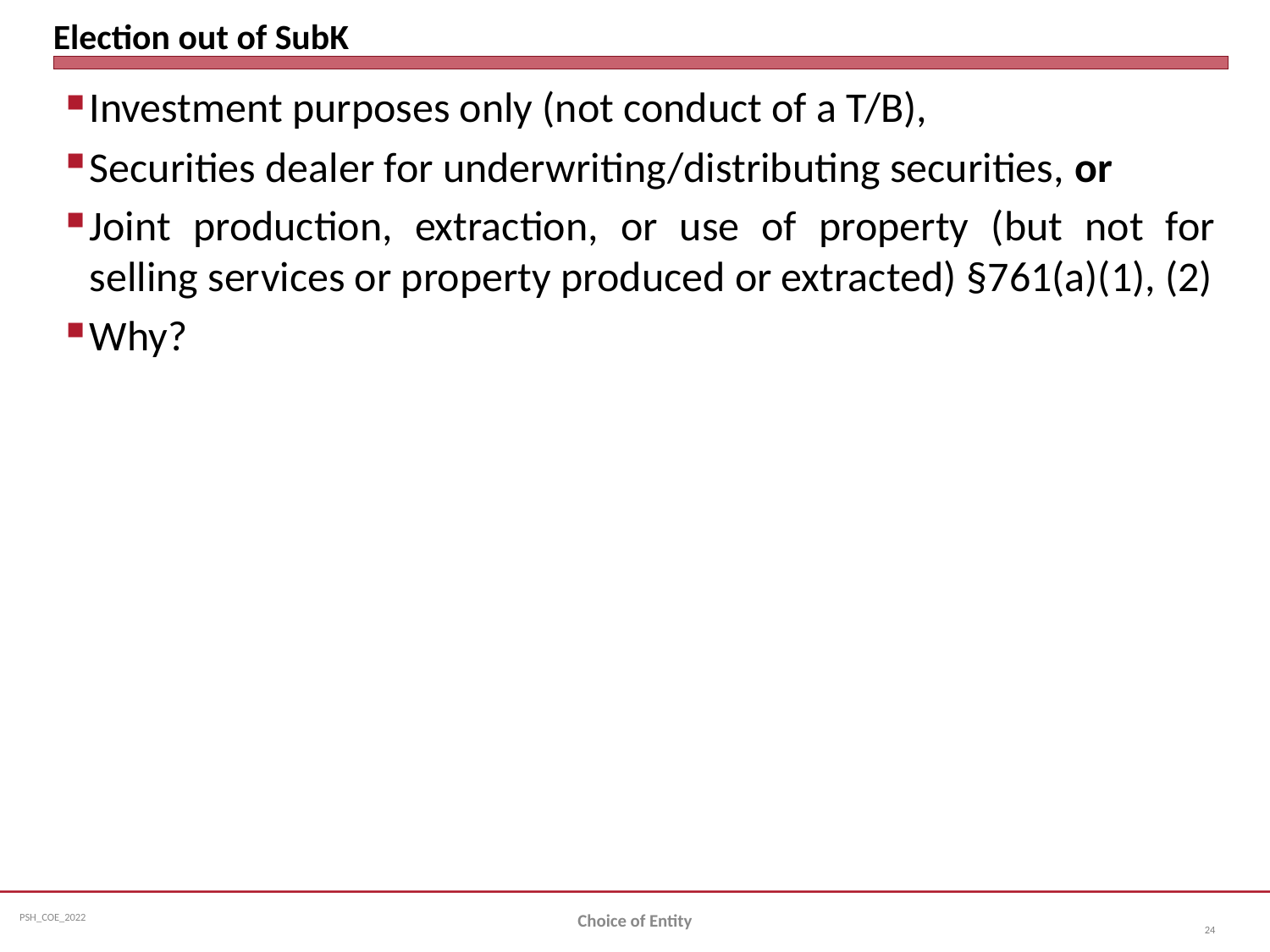

# Election out of SubK
Investment purposes only (not conduct of a T/B),
Securities dealer for underwriting/distributing securities, or
Joint production, extraction, or use of property (but not for selling services or property produced or extracted) §761(a)(1), (2)
Why?
Choice of Entity

24